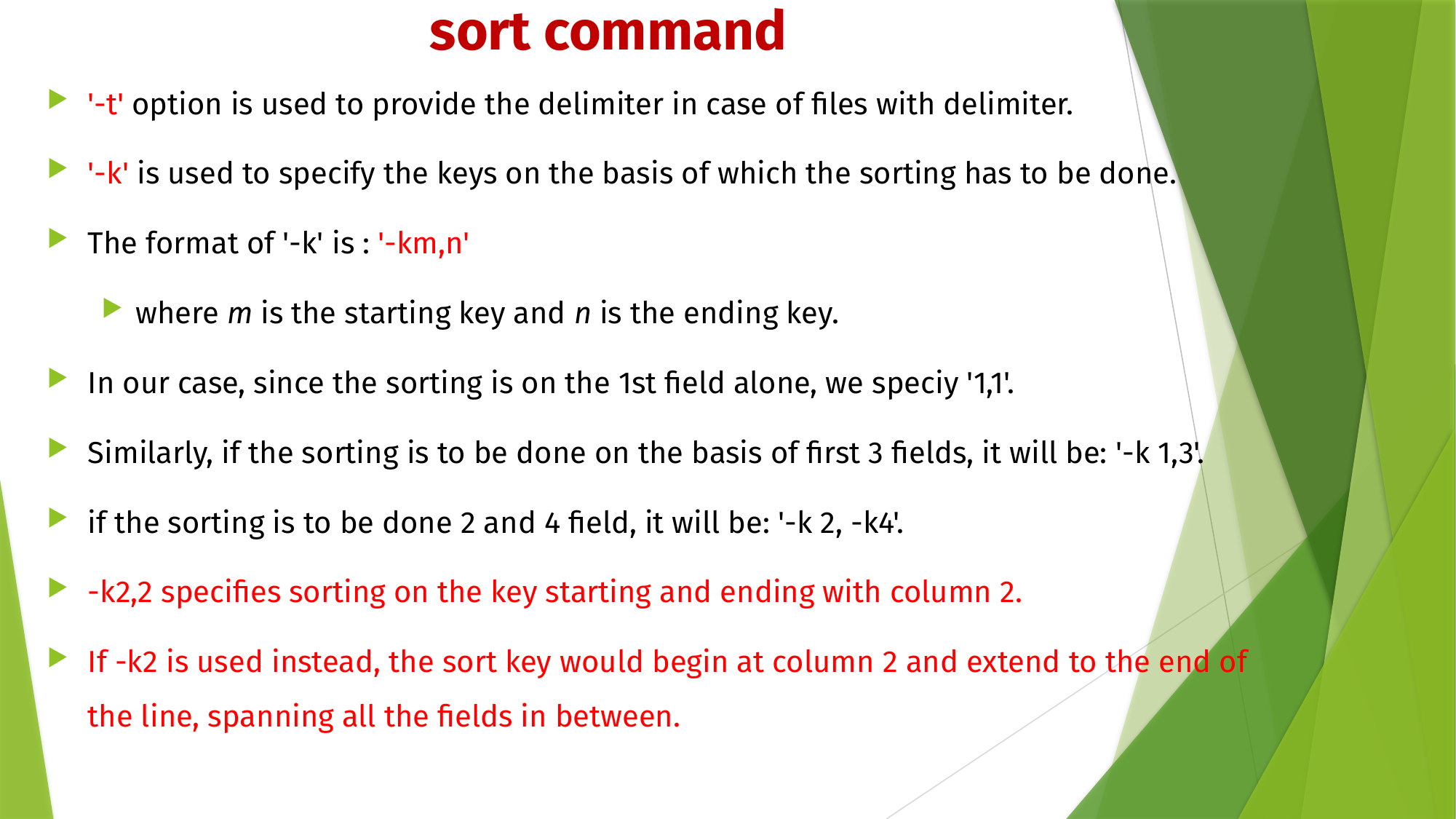

# sort command
'-t' option is used to provide the delimiter in case of files with delimiter.
'-k' is used to specify the keys on the basis of which the sorting has to be done.
The format of '-k' is : '-km,n'
where m is the starting key and n is the ending key.
In our case, since the sorting is on the 1st field alone, we speciy '1,1'.
Similarly, if the sorting is to be done on the basis of first 3 fields, it will be: '-k 1,3'.
if the sorting is to be done 2 and 4 field, it will be: '-k 2, -k4'.
-k2,2 specifies sorting on the key starting and ending with column 2.
If -k2 is used instead, the sort key would begin at column 2 and extend to the end of the line, spanning all the fields in between.